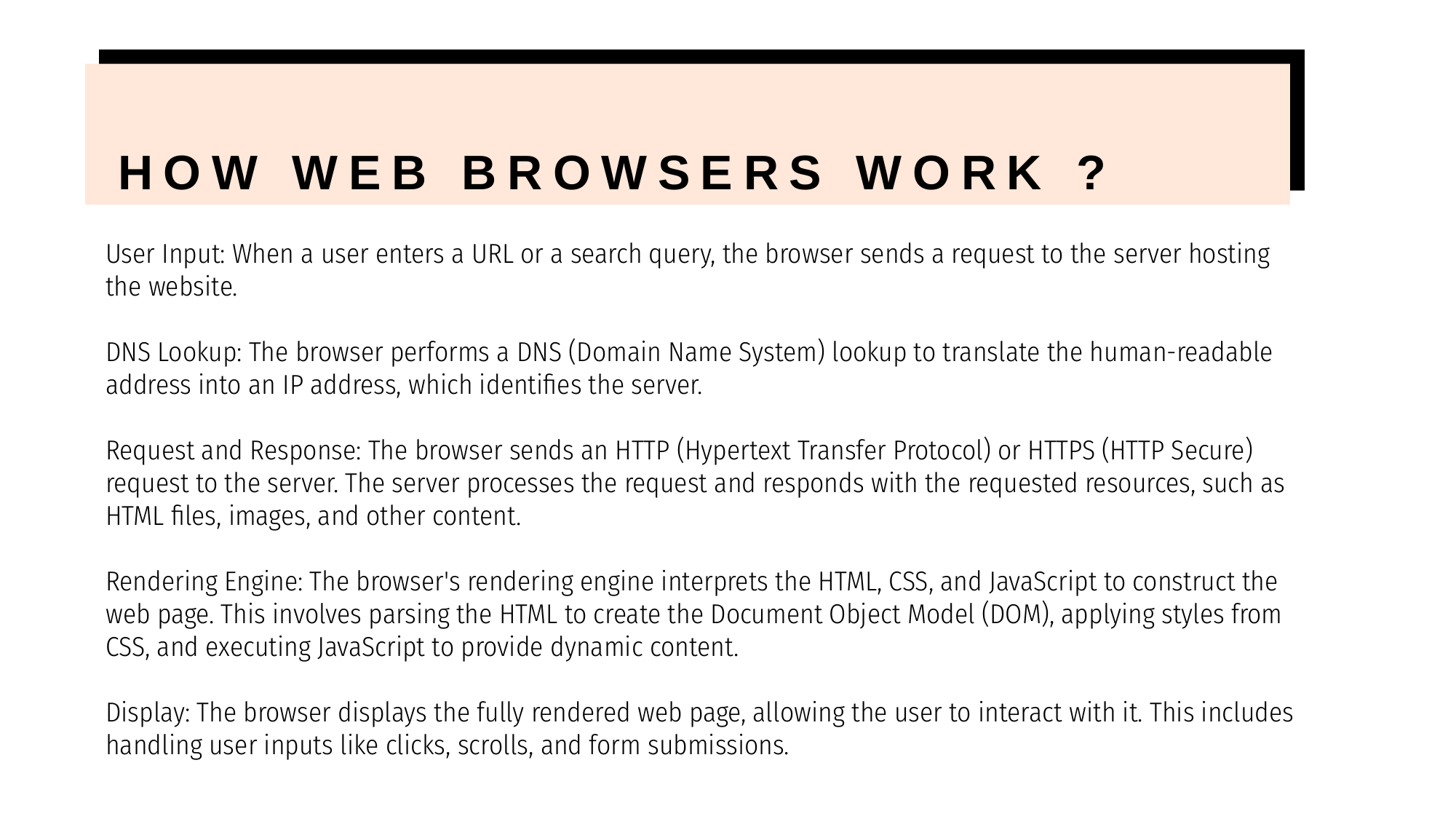

# How web browsers work ?
User Input: When a user enters a URL or a search query, the browser sends a request to the server hosting the website.

DNS Lookup: The browser performs a DNS (Domain Name System) lookup to translate the human-readable address into an IP address, which identifies the server.

Request and Response: The browser sends an HTTP (Hypertext Transfer Protocol) or HTTPS (HTTP Secure) request to the server. The server processes the request and responds with the requested resources, such as HTML files, images, and other content.

Rendering Engine: The browser's rendering engine interprets the HTML, CSS, and JavaScript to construct the web page. This involves parsing the HTML to create the Document Object Model (DOM), applying styles from CSS, and executing JavaScript to provide dynamic content.

Display: The browser displays the fully rendered web page, allowing the user to interact with it. This includes handling user inputs like clicks, scrolls, and form submissions.